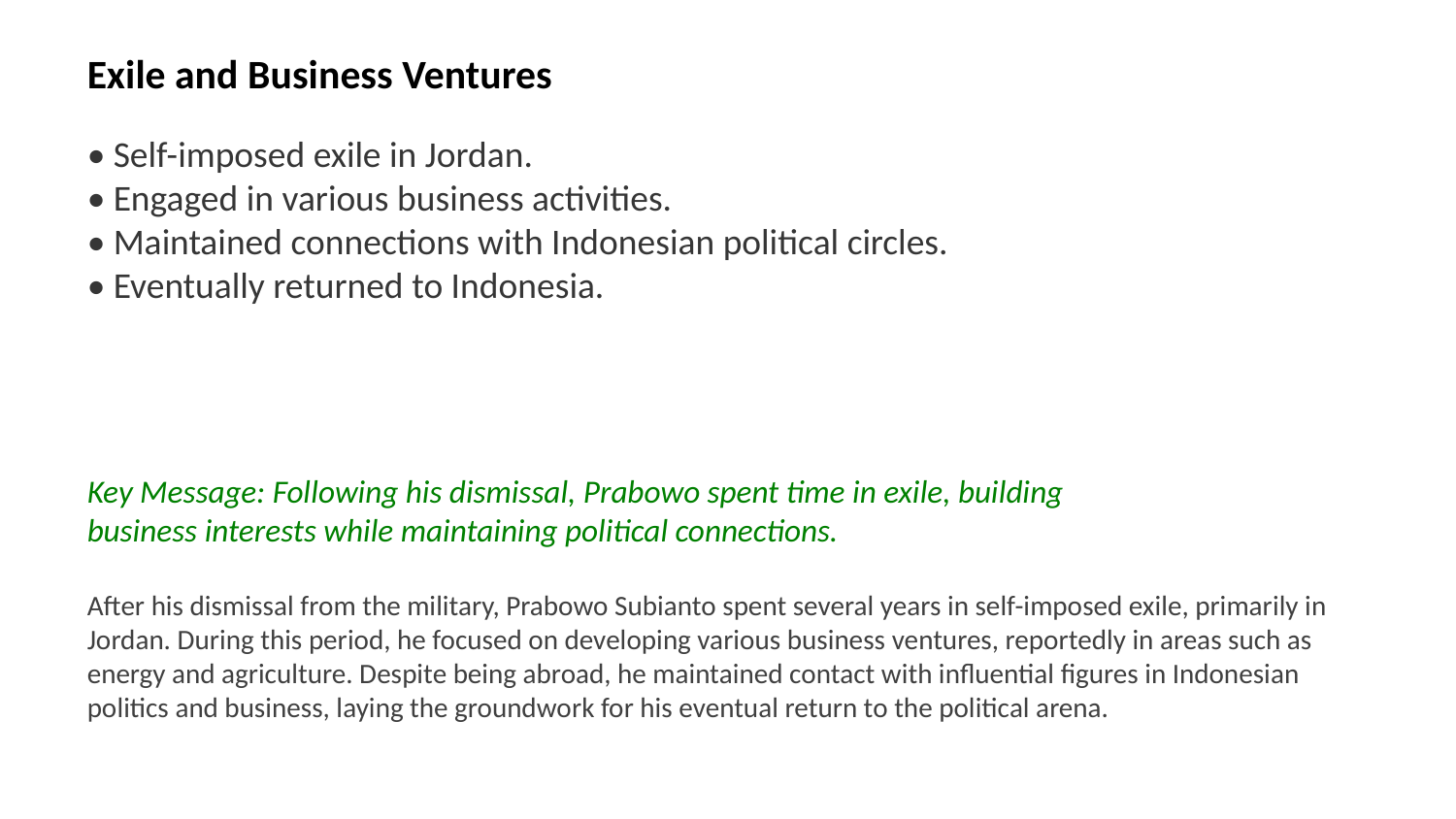

Exile and Business Ventures
• Self-imposed exile in Jordan.
• Engaged in various business activities.
• Maintained connections with Indonesian political circles.
• Eventually returned to Indonesia.
Key Message: Following his dismissal, Prabowo spent time in exile, building business interests while maintaining political connections.
After his dismissal from the military, Prabowo Subianto spent several years in self-imposed exile, primarily in Jordan. During this period, he focused on developing various business ventures, reportedly in areas such as energy and agriculture. Despite being abroad, he maintained contact with influential figures in Indonesian politics and business, laying the groundwork for his eventual return to the political arena.
Images: Prabowo Subianto Jordan, business ventures, Indonesian politics